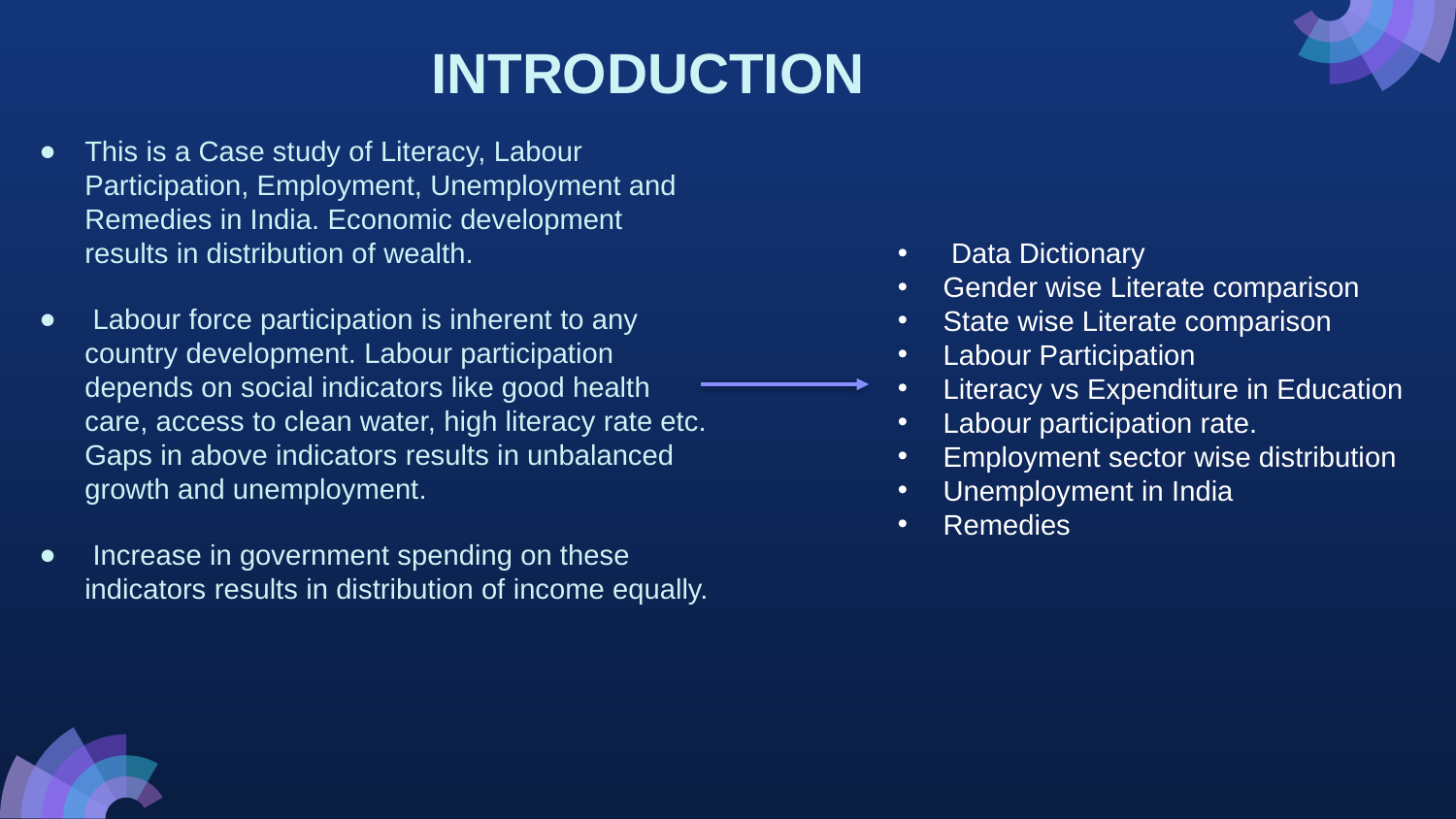

# INTRODUCTION
This is a Case study of Literacy, Labour Participation, Employment, Unemployment and Remedies in India. Economic development results in distribution of wealth.
 Labour force participation is inherent to any country development. Labour participation depends on social indicators like good health care, access to clean water, high literacy rate etc. Gaps in above indicators results in unbalanced growth and unemployment.
 Increase in government spending on these indicators results in distribution of income equally.
 Data Dictionary
Gender wise Literate comparison
State wise Literate comparison
Labour Participation
Literacy vs Expenditure in Education
Labour participation rate.
Employment sector wise distribution
Unemployment in India
Remedies